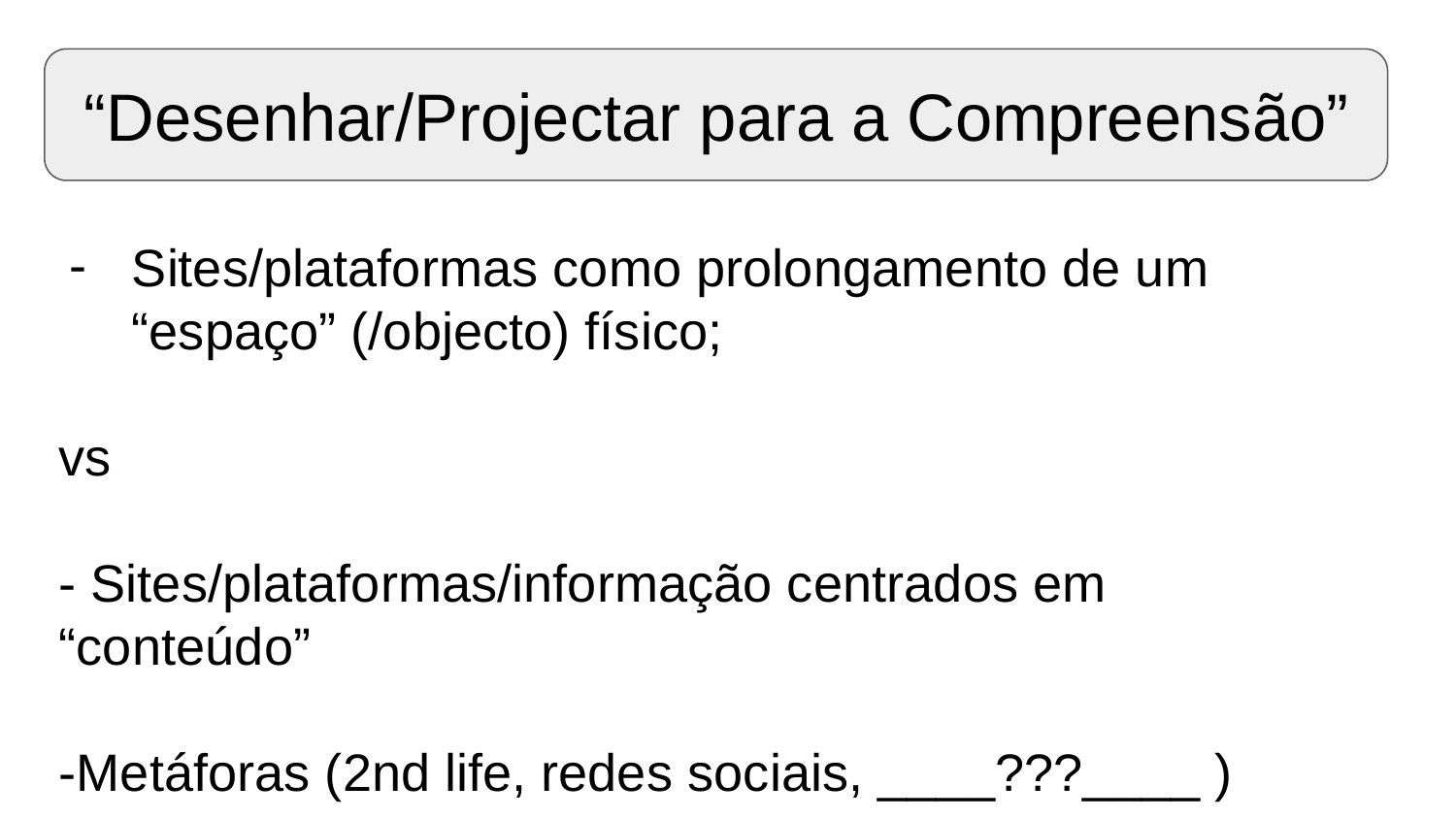

“Desenhar/Projectar para a Compreensão”
Sites/plataformas como prolongamento de um “espaço” (/objecto) físico;
vs
- Sites/plataformas/informação centrados em “conteúdo”

-Metáforas (2nd life, redes sociais, ____???____ )